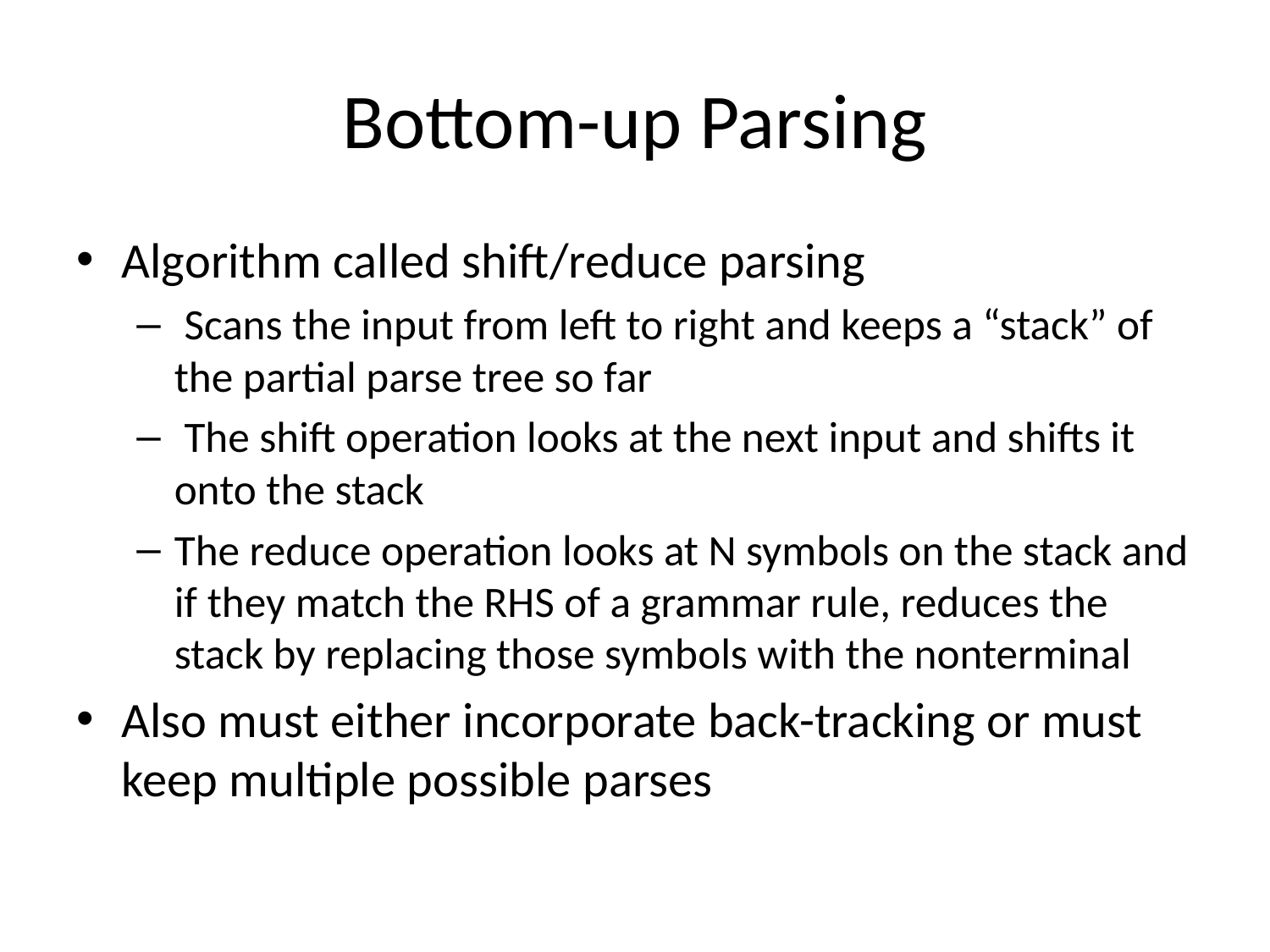

# Bottom-up Parsing
Algorithm called shift/reduce parsing
 Scans the input from left to right and keeps a “stack” of the partial parse tree so far
 The shift operation looks at the next input and shifts it onto the stack
The reduce operation looks at N symbols on the stack and if they match the RHS of a grammar rule, reduces the stack by replacing those symbols with the nonterminal
Also must either incorporate back-tracking or must keep multiple possible parses